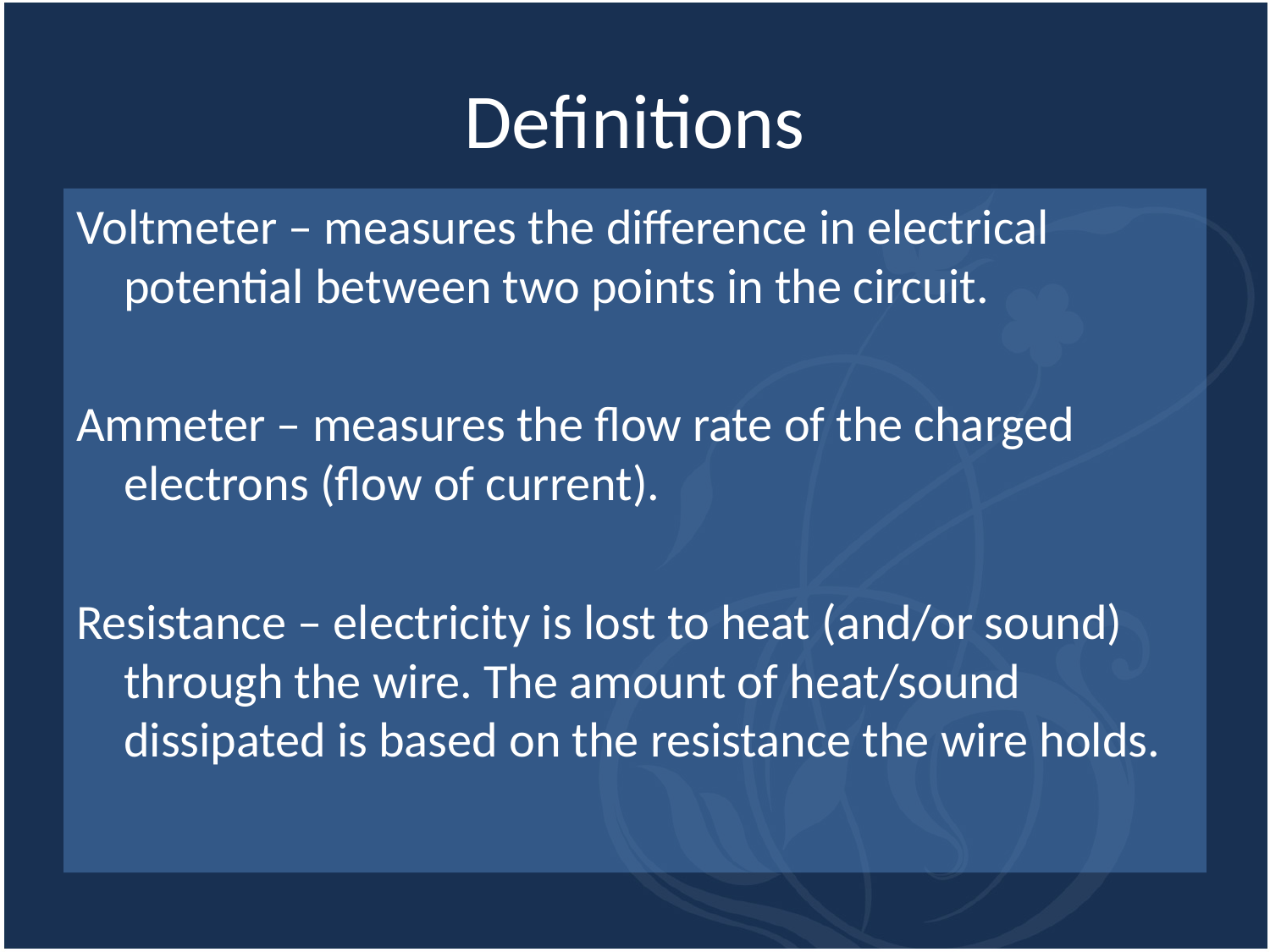

# Definitions
Voltmeter – measures the difference in electrical potential between two points in the circuit.

Ammeter – measures the flow rate of the charged electrons (flow of current).

Resistance – electricity is lost to heat (and/or sound) through the wire. The amount of heat/sound dissipated is based on the resistance the wire holds.